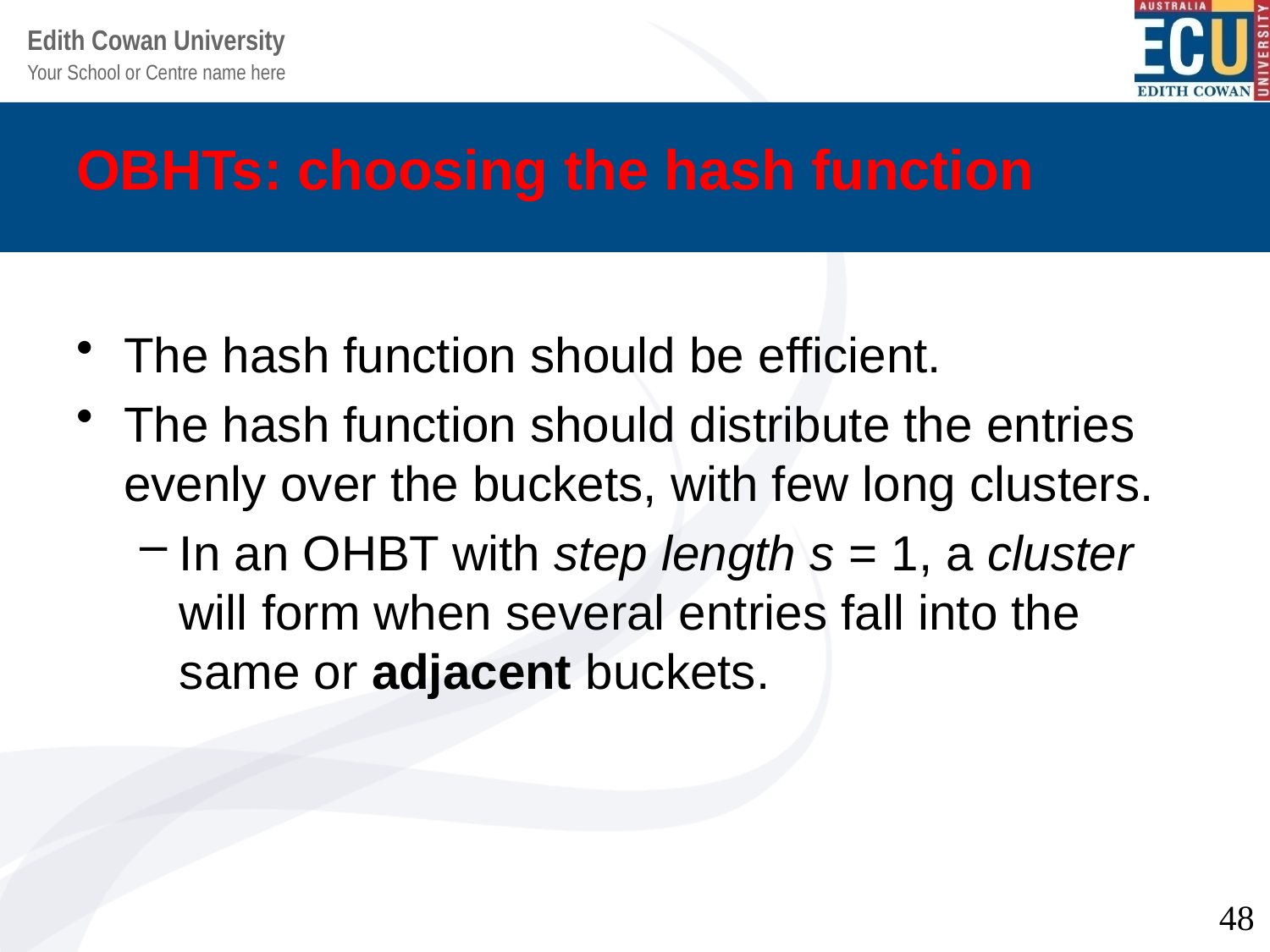

# OBHTs: choosing the hash function
The hash function should be efficient.
The hash function should distribute the entries evenly over the buckets, with few long clusters.
In an OHBT with step length s = 1, a cluster will form when several entries fall into the same or adjacent buckets.
48